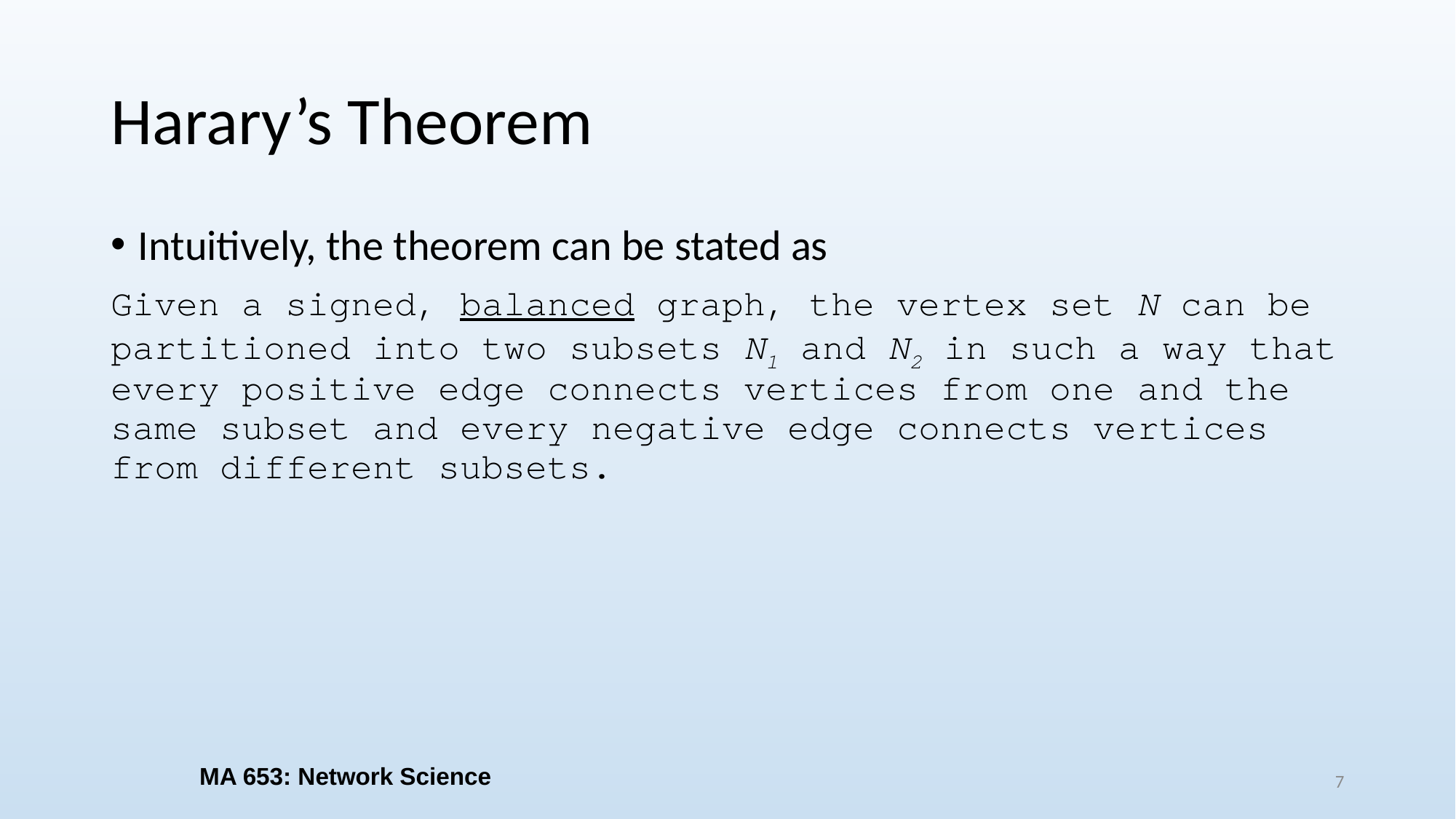

# Harary’s Theorem
Intuitively, the theorem can be stated as
Given a signed, balanced graph, the vertex set N can be partitioned into two subsets N1 and N2 in such a way that every positive edge connects vertices from one and the same subset and every negative edge connects vertices from different subsets.

MA 653: Network Science
7